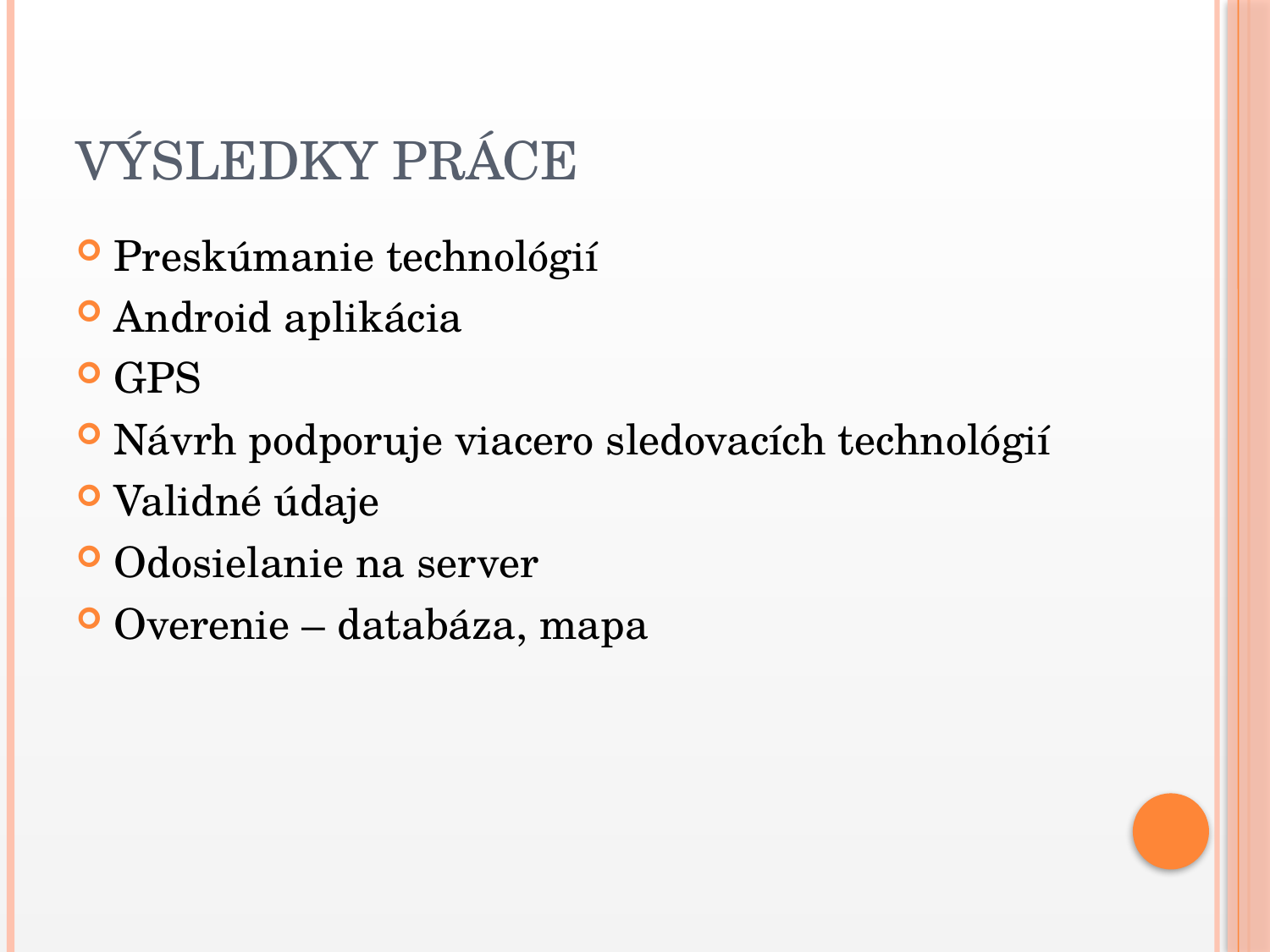

# Výsledky práce
Preskúmanie technológií
Android aplikácia
GPS
Návrh podporuje viacero sledovacích technológií
Validné údaje
Odosielanie na server
Overenie – databáza, mapa